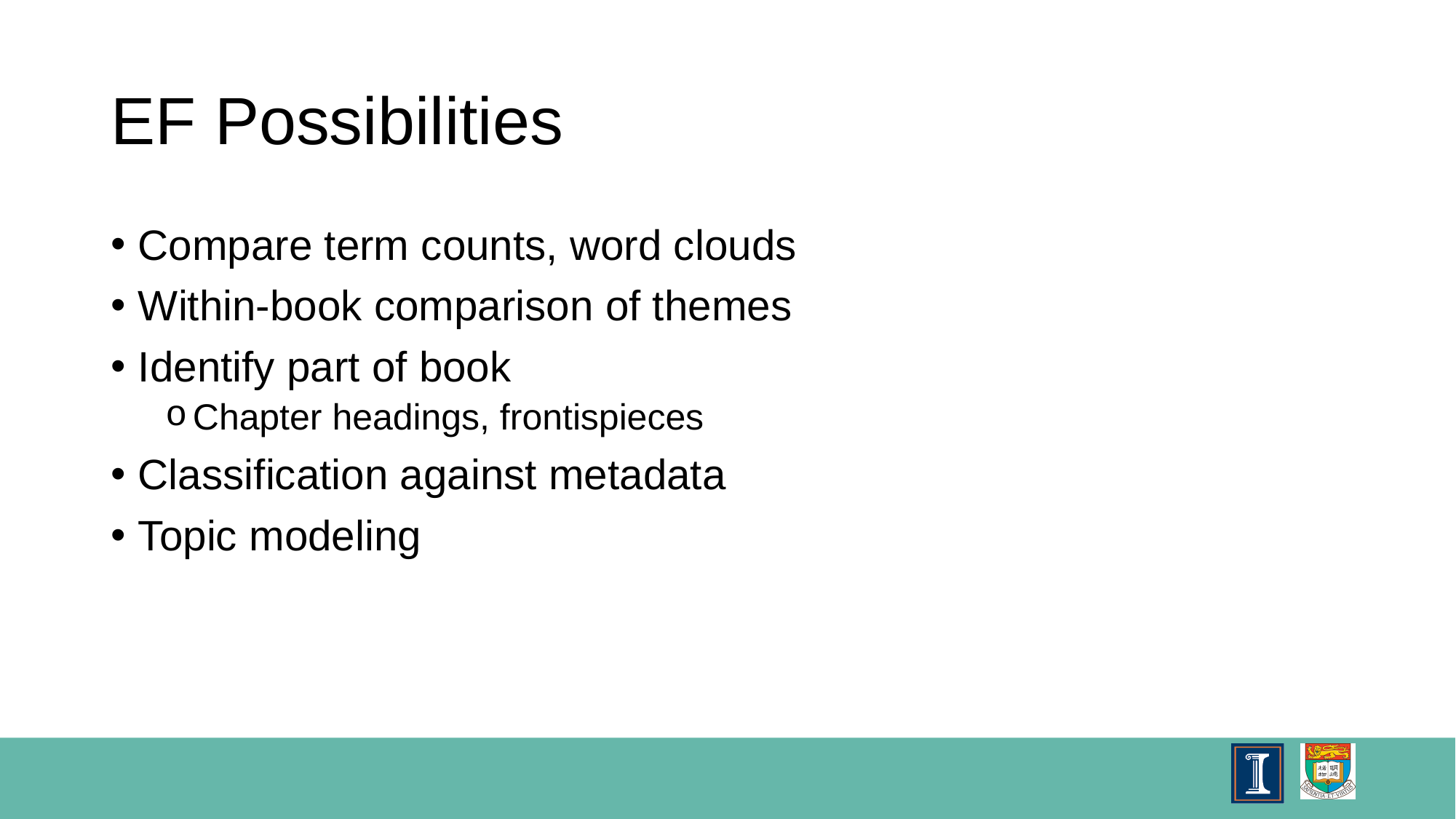

# EF Possibilities
Compare term counts, word clouds
Within-book comparison of themes
Identify part of book
Chapter headings, frontispieces
Classification against metadata
Topic modeling